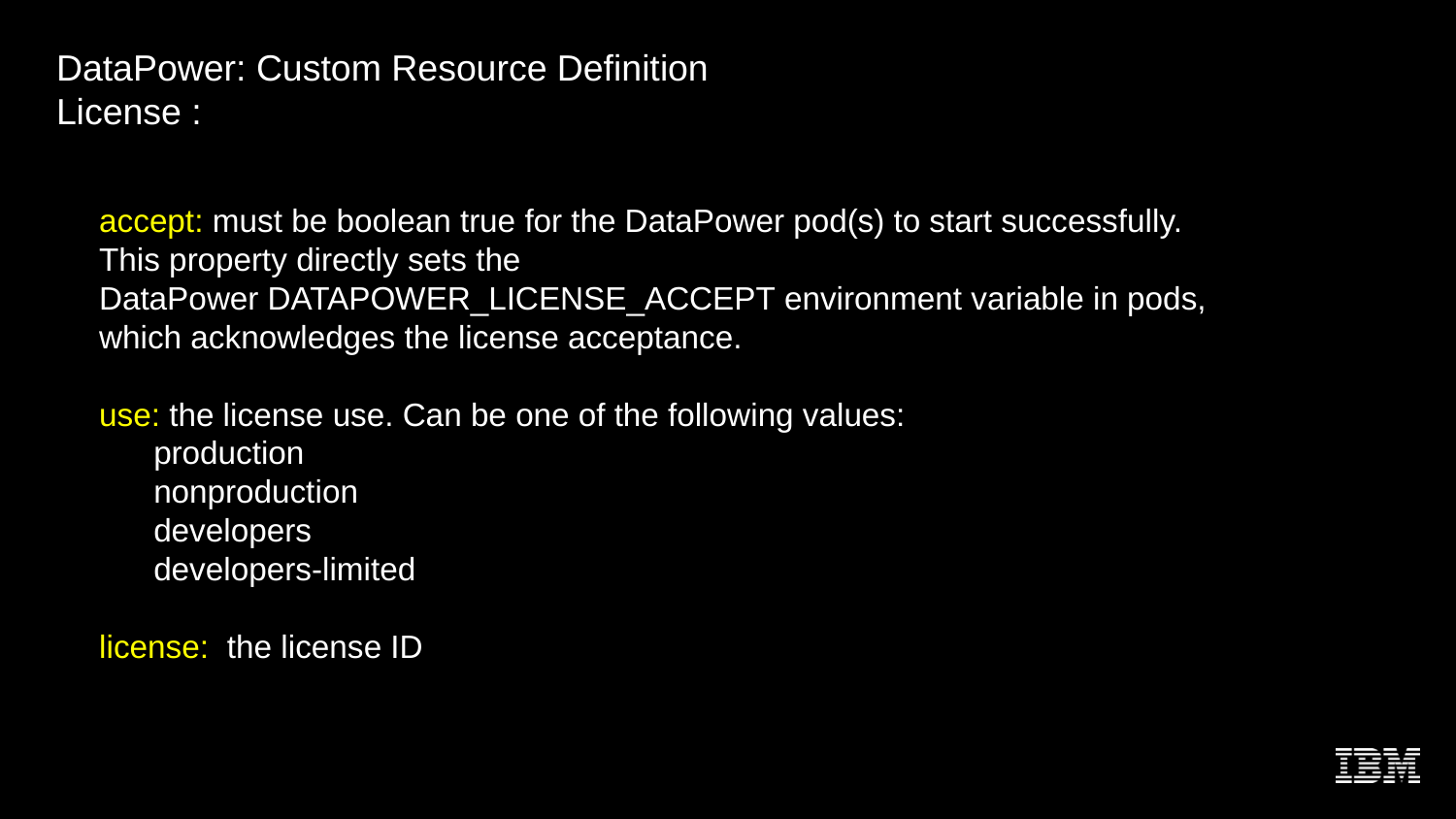

DataPower: Custom Resource Definition
License :
accept: must be boolean true for the DataPower pod(s) to start successfully.
This property directly sets the DataPower DATAPOWER_LICENSE_ACCEPT environment variable in pods,
which acknowledges the license acceptance.

use: the license use. Can be one of the following values:
production
nonproduction
developers
developers-limited

license:  the license ID